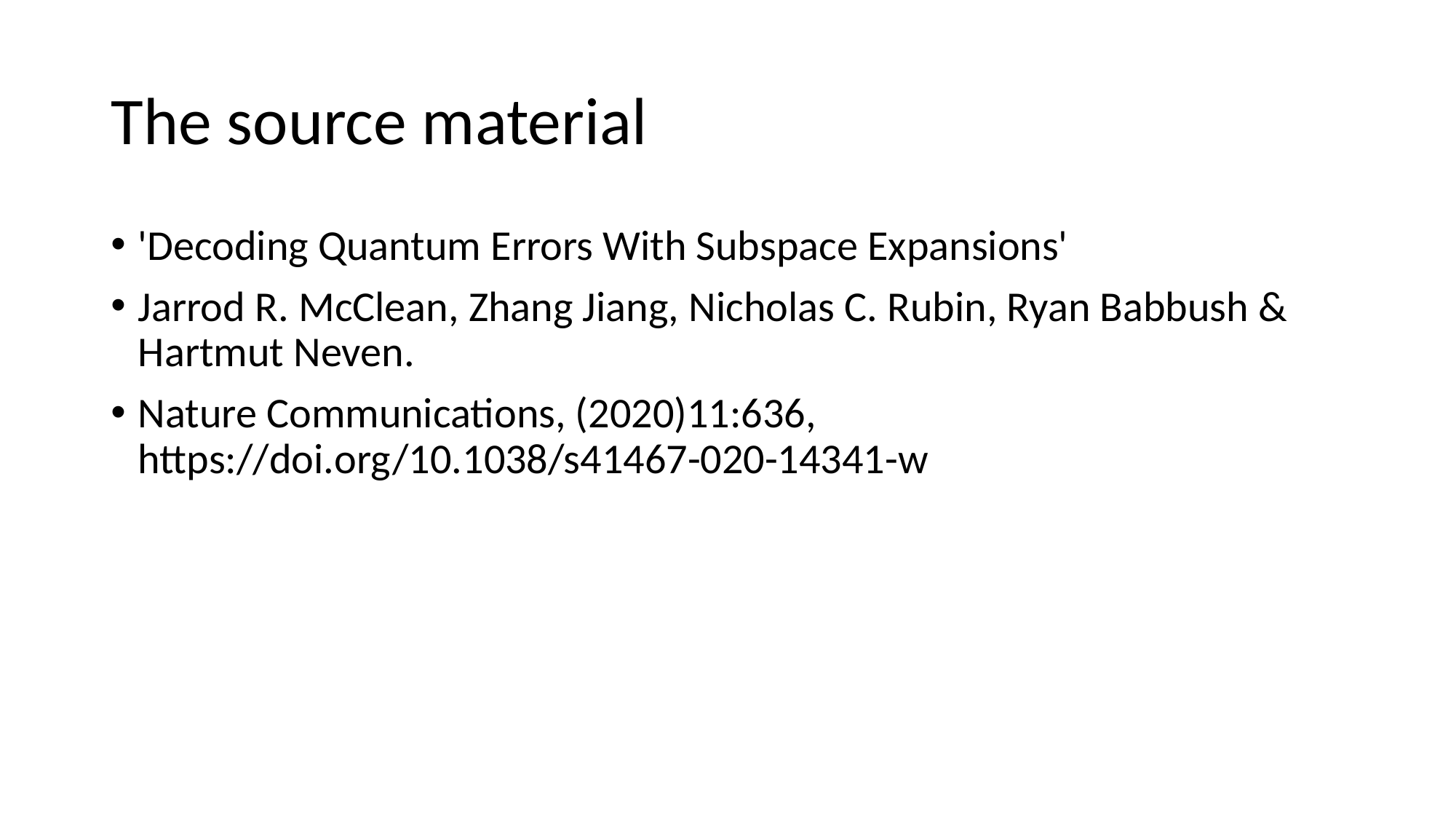

# The source material
'Decoding Quantum Errors With Subspace Expansions'
Jarrod R. McClean, Zhang Jiang, Nicholas C. Rubin, Ryan Babbush & Hartmut Neven.
Nature Communications, (2020)11:636, https://doi.org/10.1038/s41467-020-14341-w